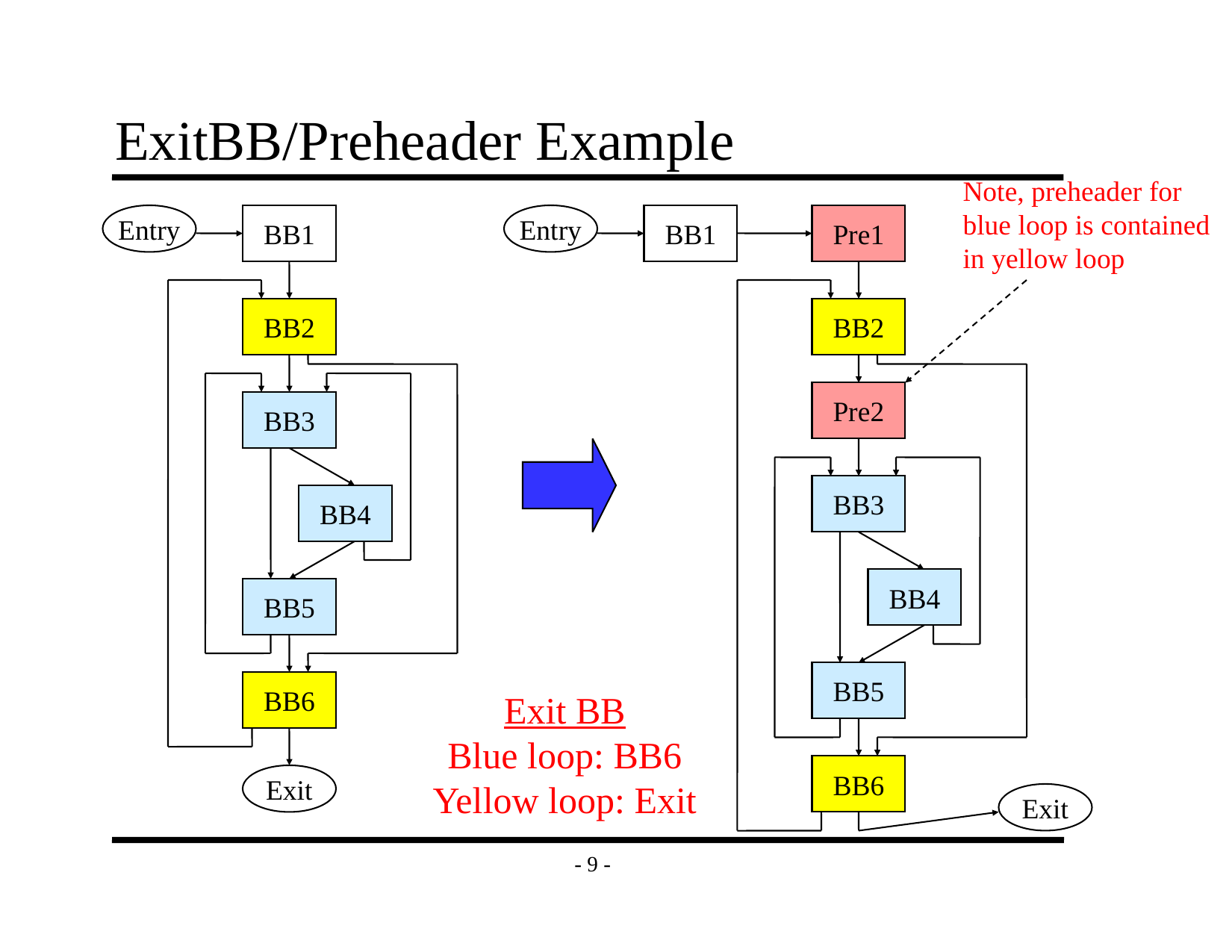

# ExitBB/Preheader Example
Note, preheader for
blue loop is contained
in yellow loop
Entry
BB1
Entry
BB1
Pre1

BB2
BB2

Pre2
BB3

BB3
BB4

BB4
BB5

BB5
BB6
Exit BB
Blue loop: BB6
Yellow loop: Exit

BB6
Exit
Exit